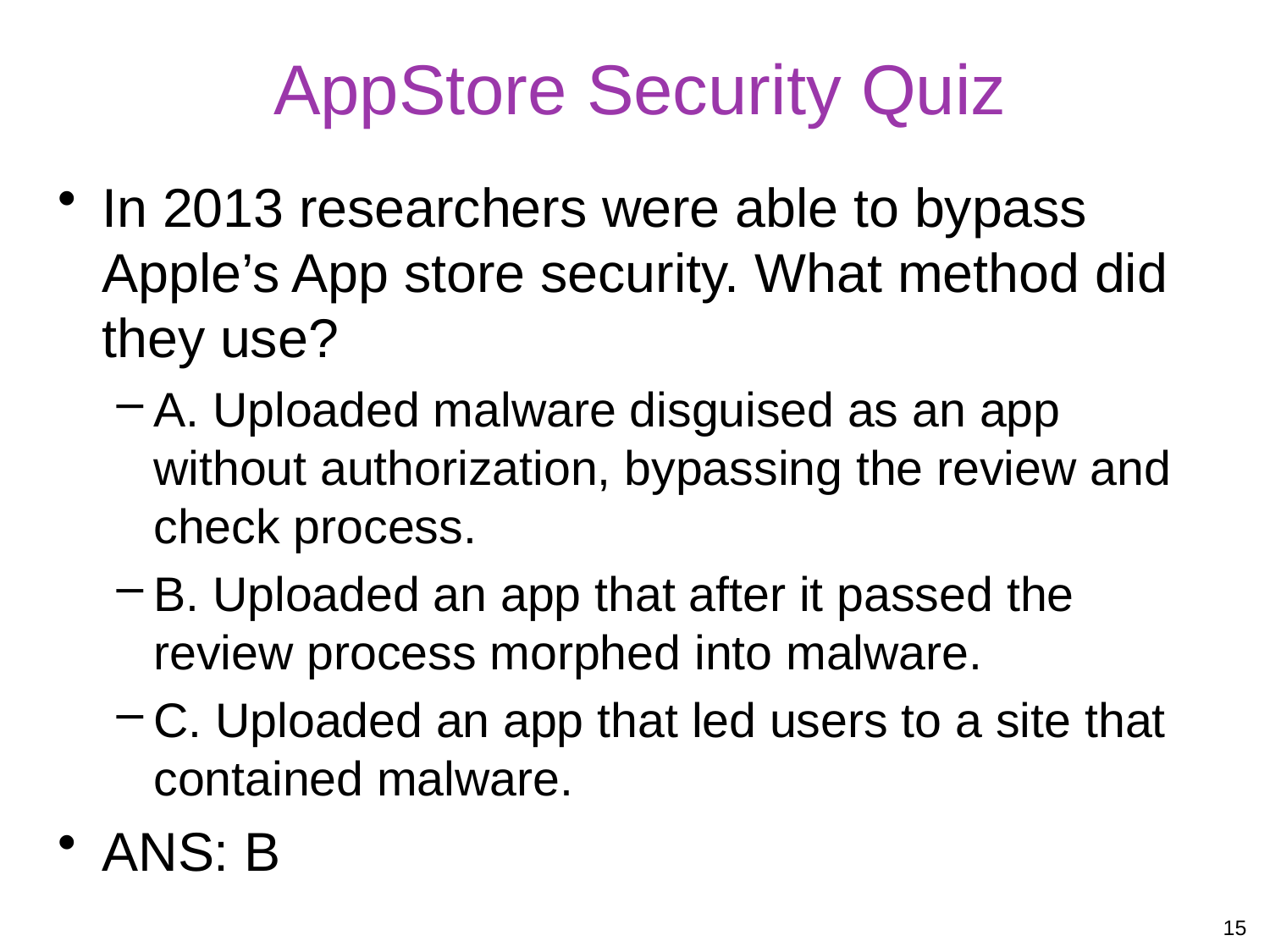

# AppStore Security Quiz
In 2013 researchers were able to bypass Apple’s App store security. What method did they use?
A. Uploaded malware disguised as an app without authorization, bypassing the review and check process.
B. Uploaded an app that after it passed the review process morphed into malware.
C. Uploaded an app that led users to a site that contained malware.
ANS: B
15